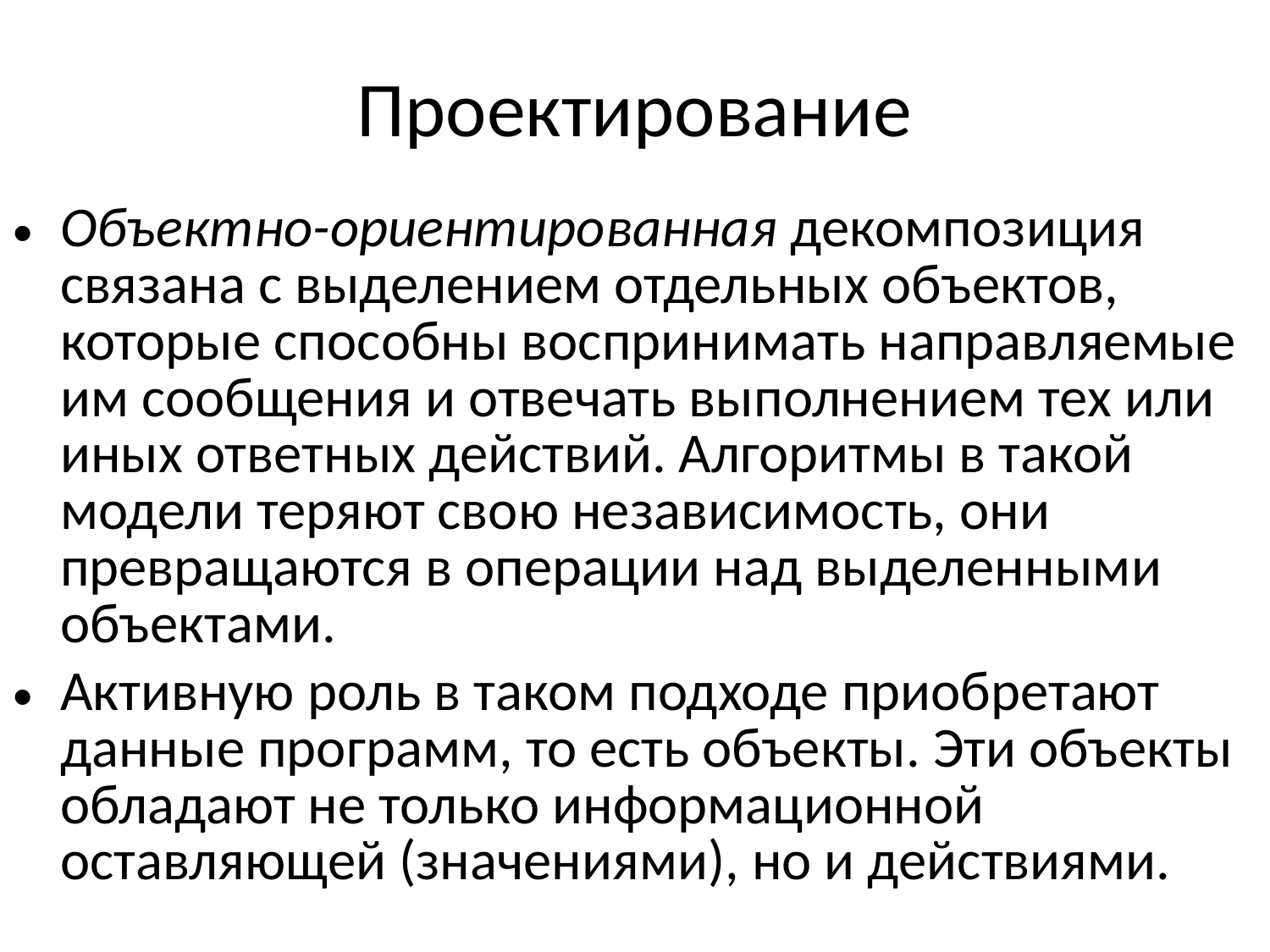

Проектирование
Объектно-ориентированная декомпозиция связана с выделением отдельных объектов, которые способны воспринимать направляемые им сообщения и отвечать выполнением тех или иных ответных действий. Алгоритмы в такой модели теряют свою независимость, они превращаются в операции над выделенными объектами.
Активную роль в таком подходе приобретают данные программ, то есть объекты. Эти объекты обладают не только информационной оставляющей (значениями), но и действиями.